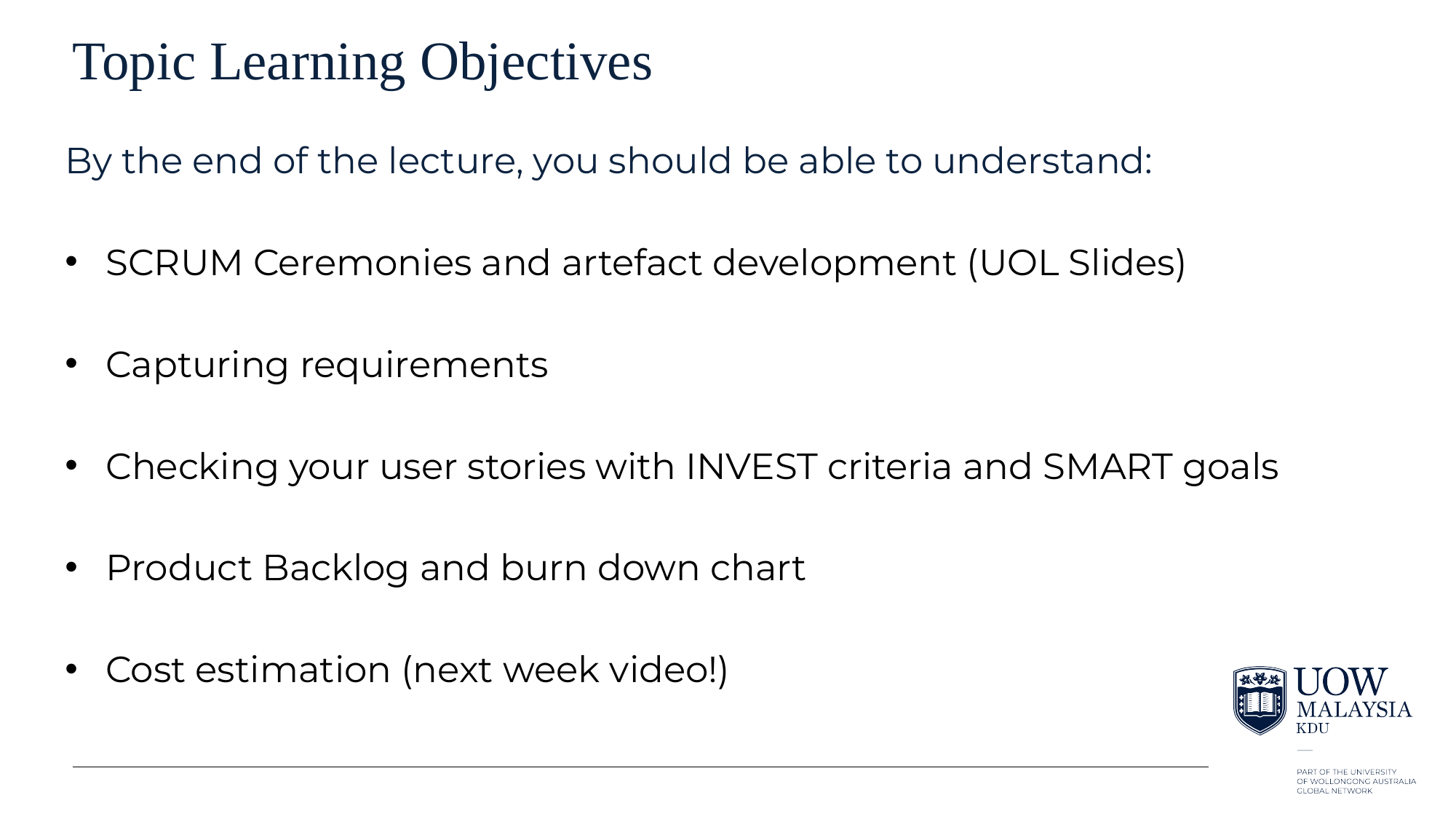

# Topic Learning Objectives
By the end of the lecture, you should be able to understand:

SCRUM Ceremonies and artefact development (UOL Slides)

Capturing requirements

Checking your user stories with INVEST criteria and SMART goals

Product Backlog and burn down chart

Cost estimation (next week video!)